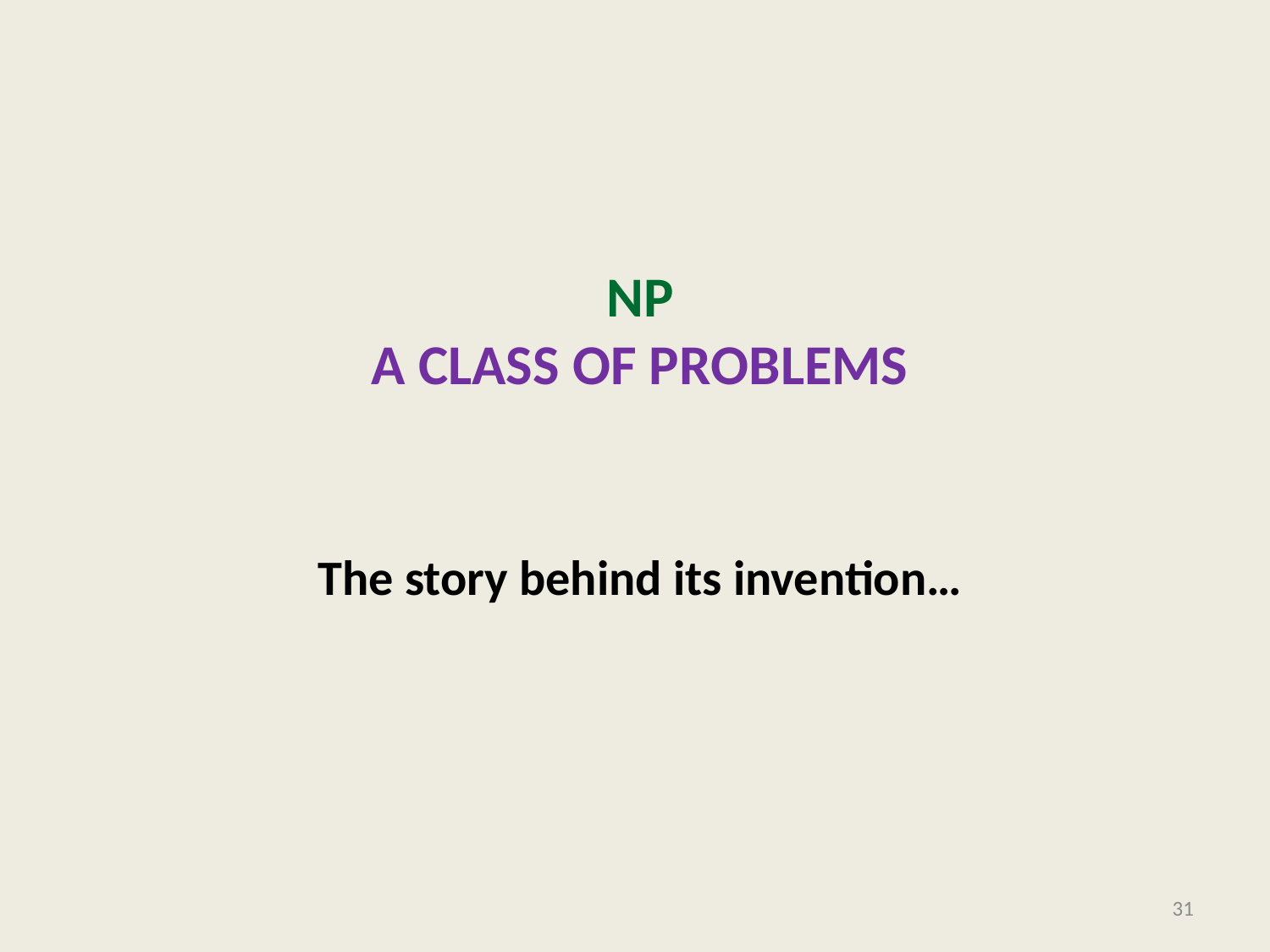

# NP A class of problems
The story behind its invention…
31